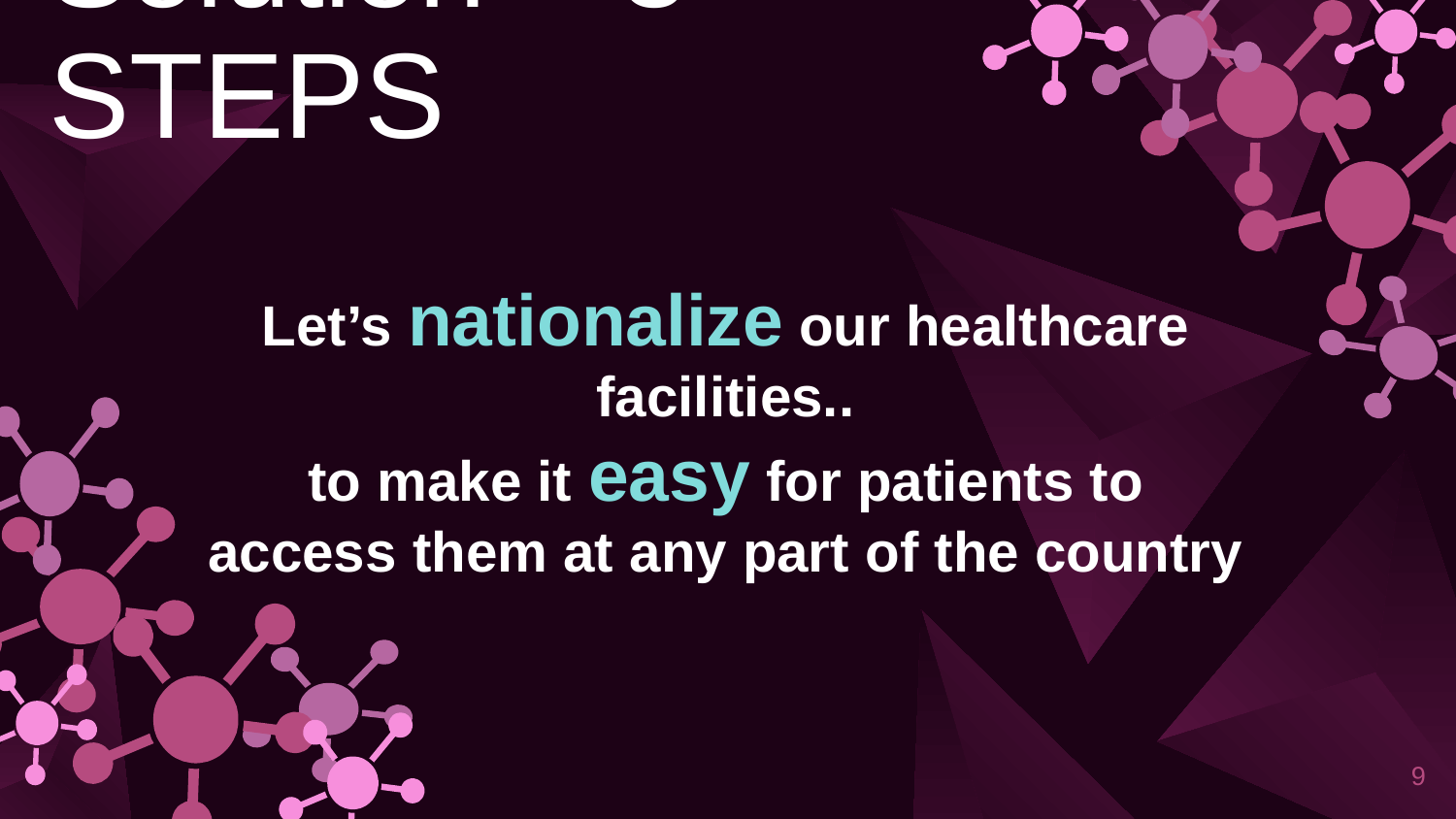

# Solution – 3 STEPS

Let’s nationalize our healthcare facilities..
to make it easy for patients to access them at any part of the country

9